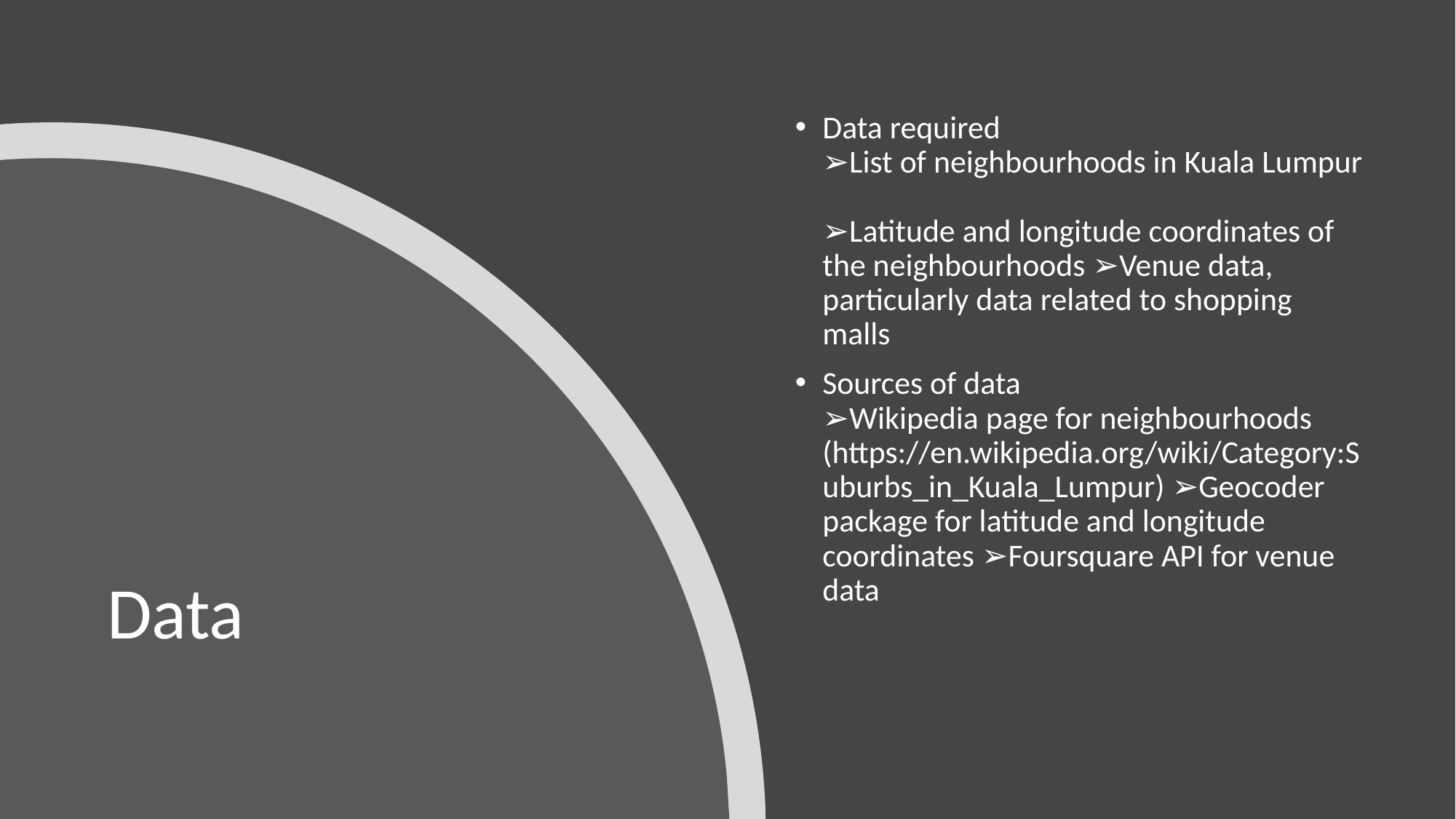

Data required
➢List of neighbourhoods in Kuala Lumpur
➢Latitude and longitude coordinates of the neighbourhoods ➢Venue data, particularly data related to shopping malls
Sources of data
➢Wikipedia page for neighbourhoods (https://en.wikipedia.org/wiki/Category:Suburbs_in_Kuala_Lumpur) ➢Geocoder package for latitude and longitude coordinates ➢Foursquare API for venue data

# Data